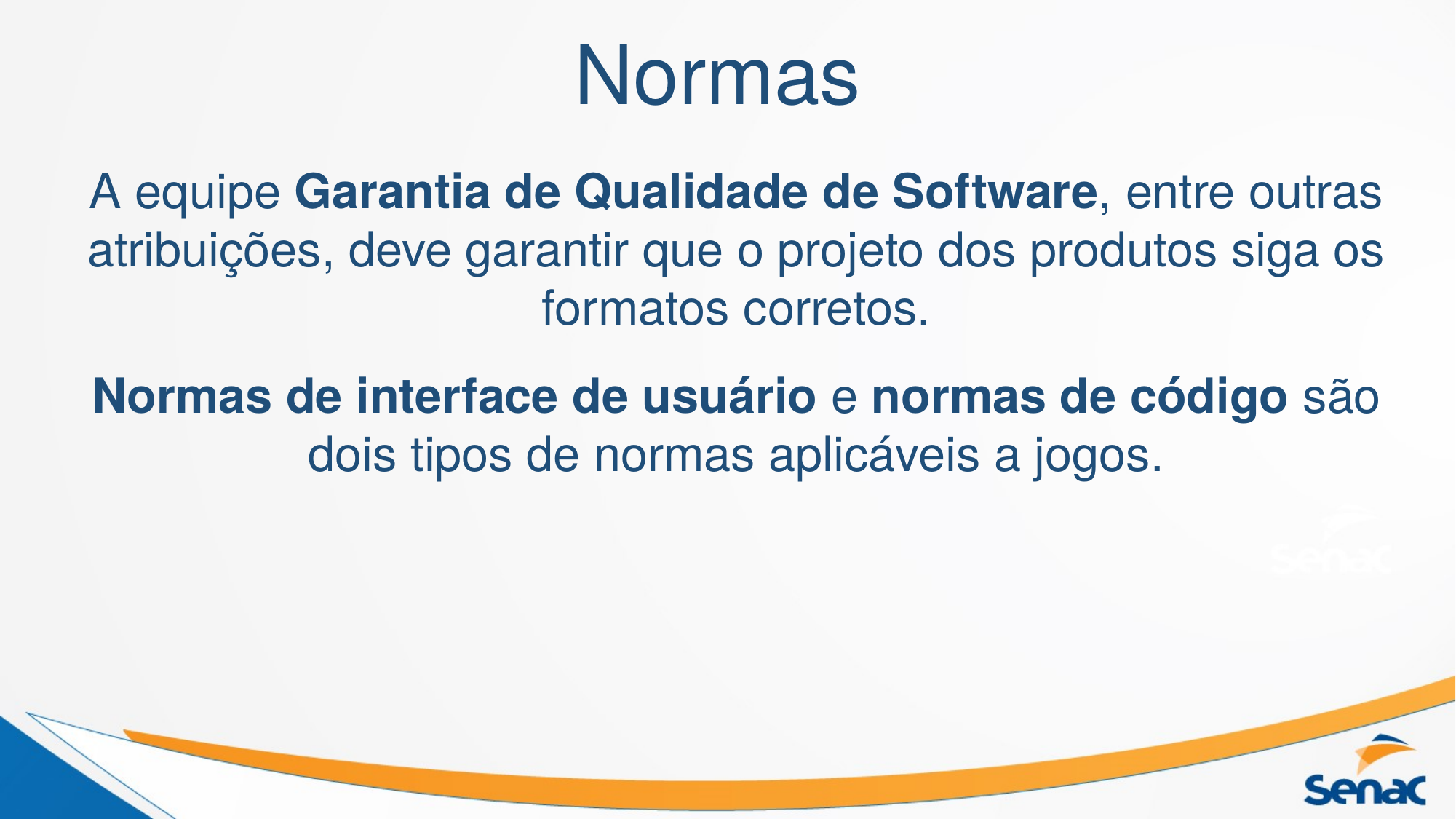

# Normas
A equipe Garantia de Qualidade de Software, entre outras atribuições, deve garantir que o projeto dos produtos siga os formatos corretos.
Normas de interface de usuário e normas de código são dois tipos de normas aplicáveis a jogos.